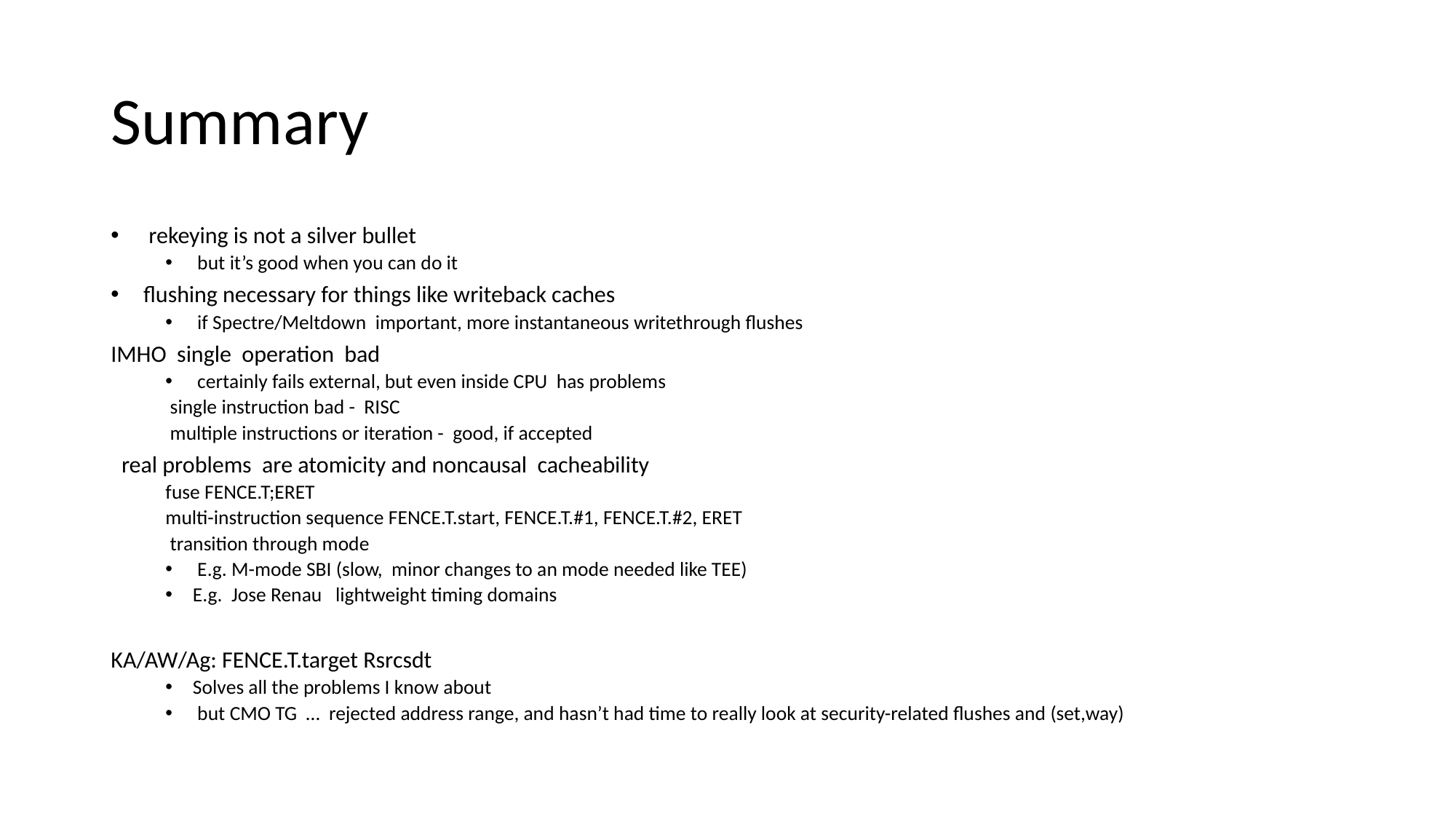

# Summary
  rekeying is not a silver bullet
 but it’s good when you can do it
 flushing necessary for things like writeback caches
 if Spectre/Meltdown  important, more instantaneous writethrough flushes
IMHO  single  operation  bad
 certainly fails external, but even inside CPU  has problems
 single instruction bad -  RISC
 multiple instructions or iteration -  good, if accepted
  real problems  are atomicity and noncausal  cacheability
fuse FENCE.T;ERET
multi-instruction sequence FENCE.T.start, FENCE.T.#1, FENCE.T.#2, ERET
 transition through mode
 E.g. M-mode SBI (slow,  minor changes to an mode needed like TEE)
E.g.  Jose Renau   lightweight timing domains

KA/AW/Ag: FENCE.T.target Rsrcsdt
Solves all the problems I know about
 but CMO TG  …  rejected address range, and hasn’t had time to really look at security-related flushes and (set,way)